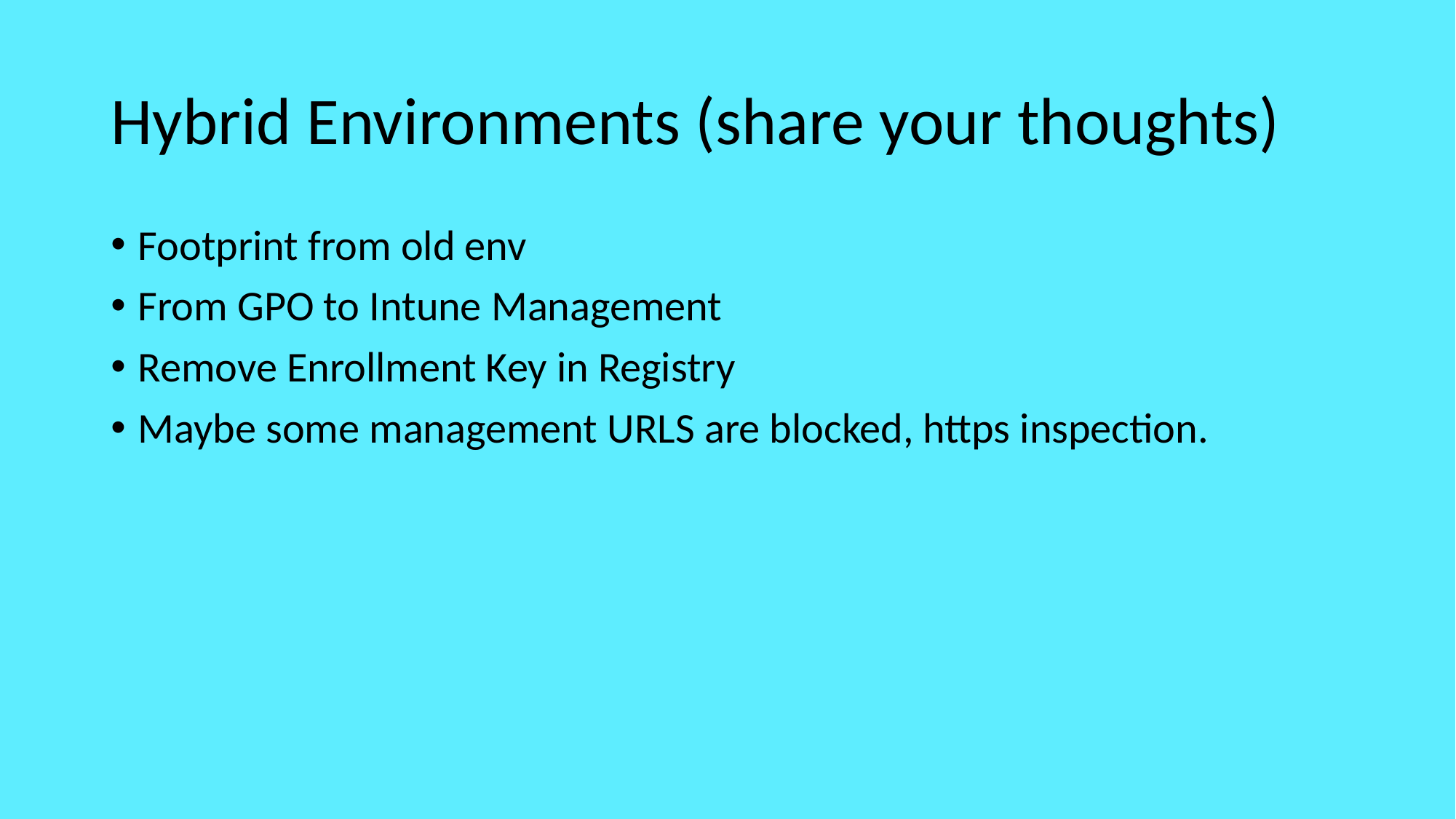

# Hybrid Environments (share your thoughts)
Footprint from old env
From GPO to Intune Management
Remove Enrollment Key in Registry
Maybe some management URLS are blocked, https inspection.